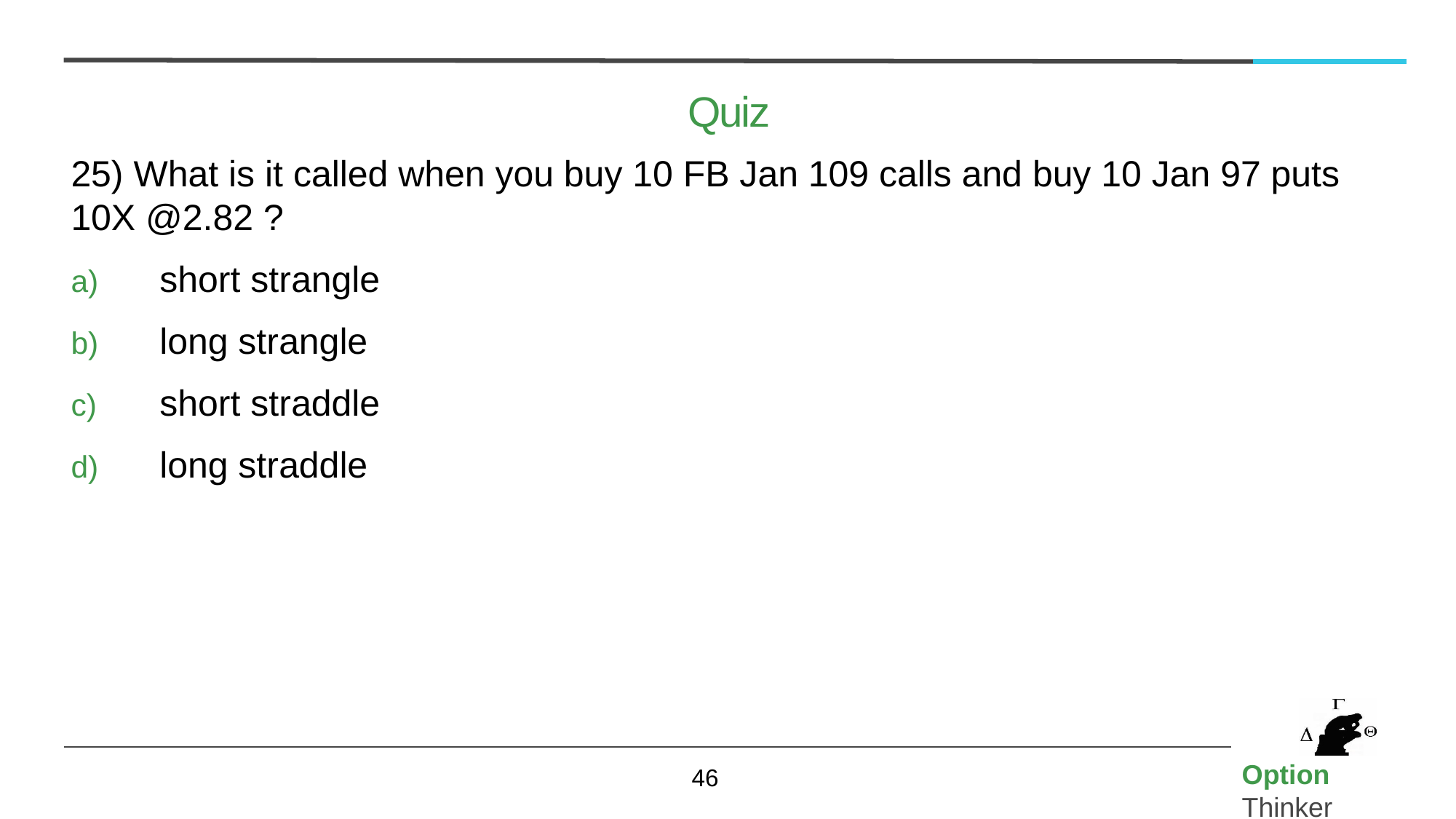

# Quiz
25) What is it called when you buy 10 FB Jan 109 calls and buy 10 Jan 97 puts 10X @2.82 ?
short strangle
long strangle
short straddle
long straddle